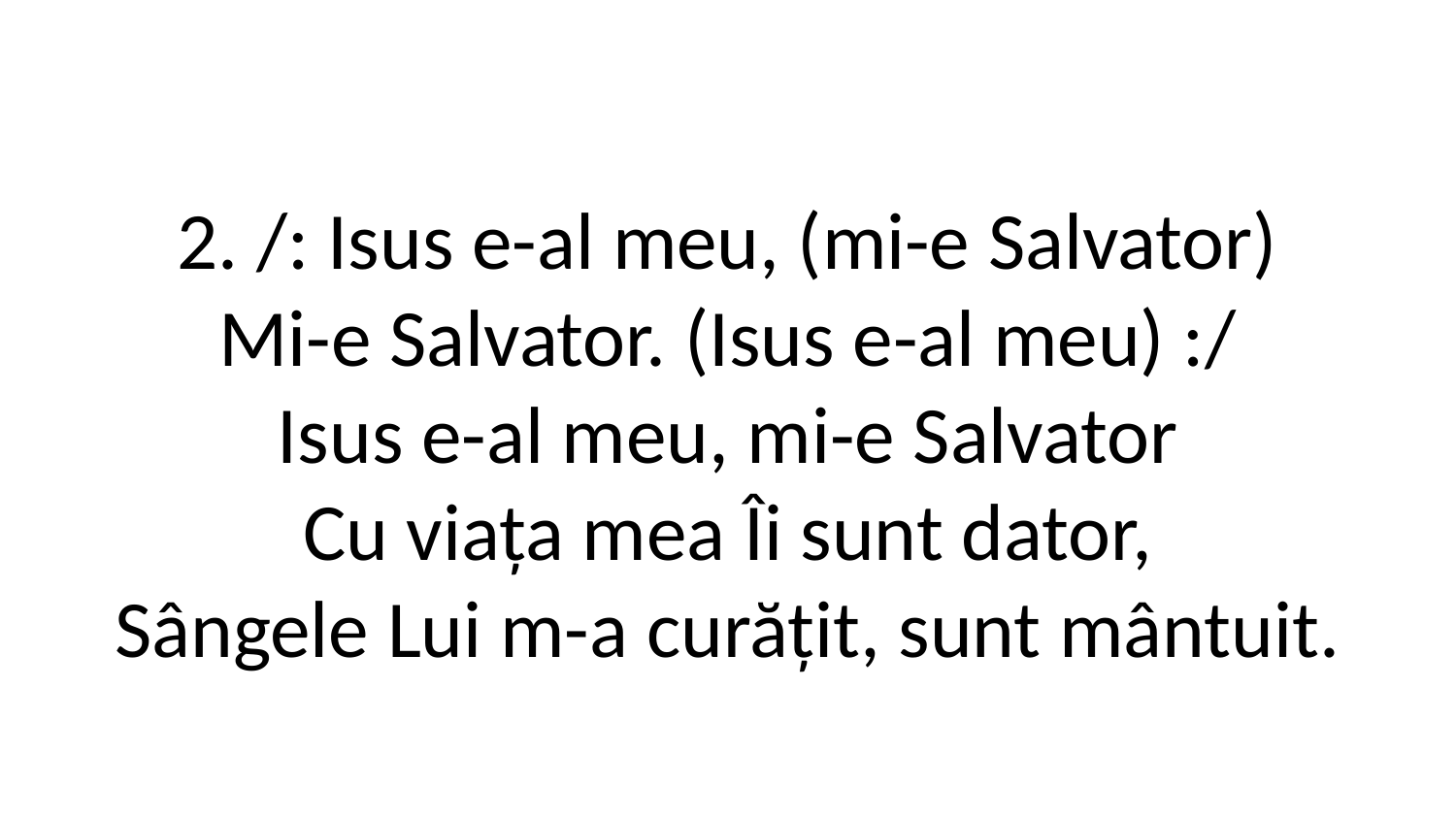

2. /: Isus e-al meu, (mi-e Salvator)
Mi-e Salvator. (Isus e-al meu) :/
Isus e-al meu, mi-e Salvator
Cu viața mea Îi sunt dator,
Sângele Lui m-a curățit, sunt mântuit.